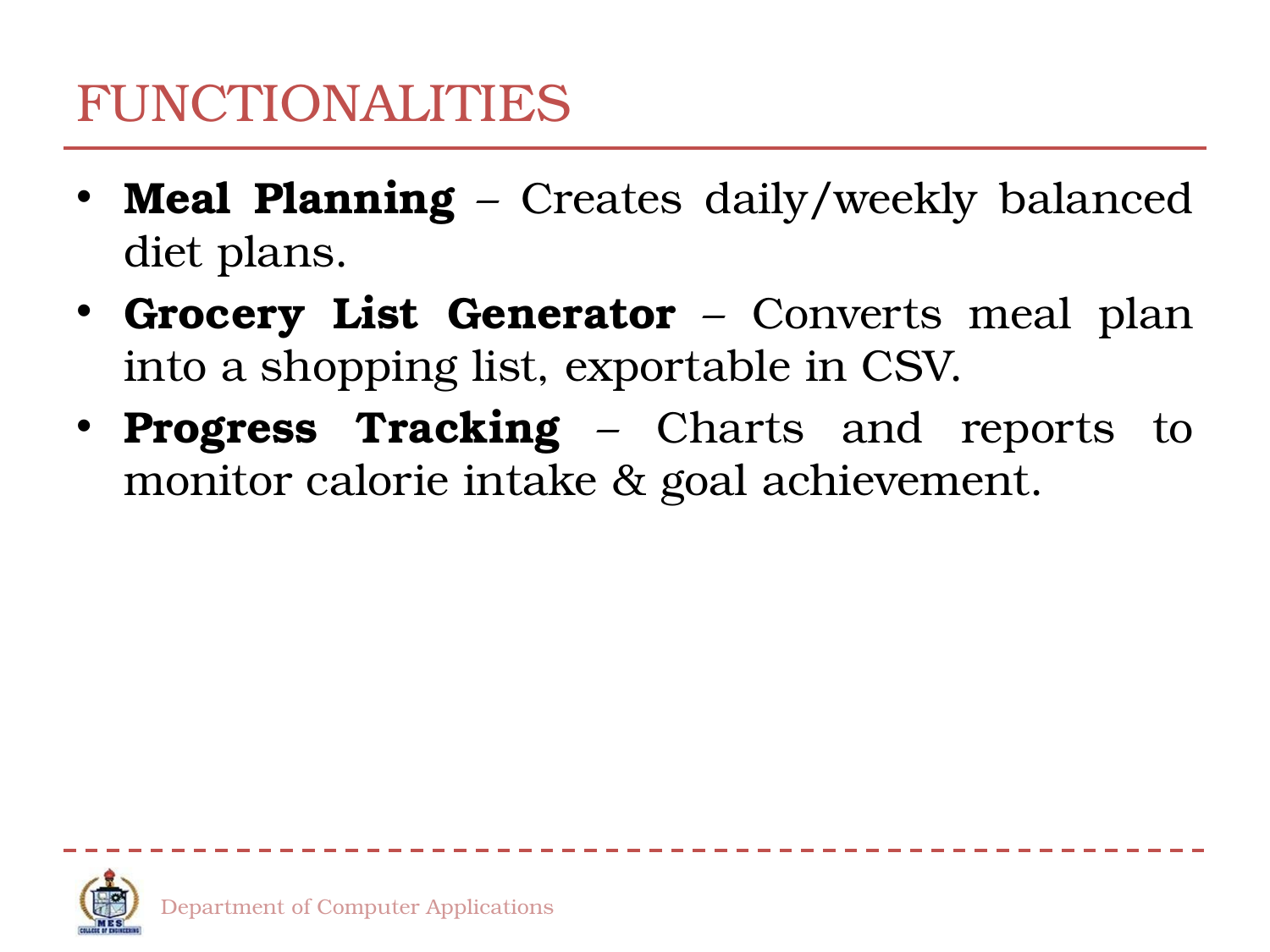

# FUNCTIONALITIES
Meal Planning – Creates daily/weekly balanced diet plans.
Grocery List Generator – Converts meal plan into a shopping list, exportable in CSV.
Progress Tracking – Charts and reports to monitor calorie intake & goal achievement.

Department of Computer Applications

11